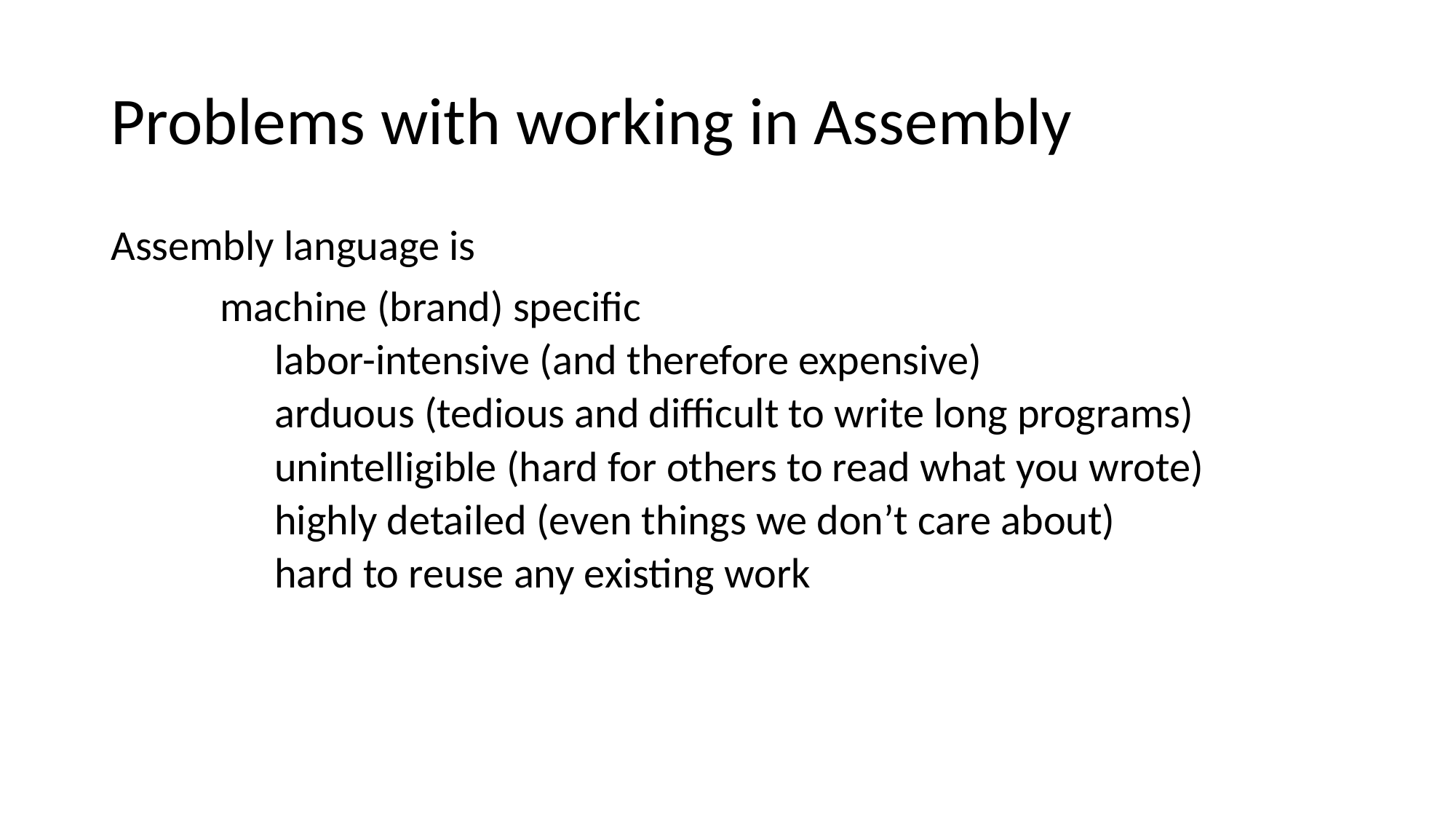

# Problems with working in Assembly
Assembly language is
	machine (brand) specific
	labor-intensive (and therefore expensive)
	arduous (tedious and difficult to write long programs)
	unintelligible (hard for others to read what you wrote)
	highly detailed (even things we don’t care about)
	hard to reuse any existing work